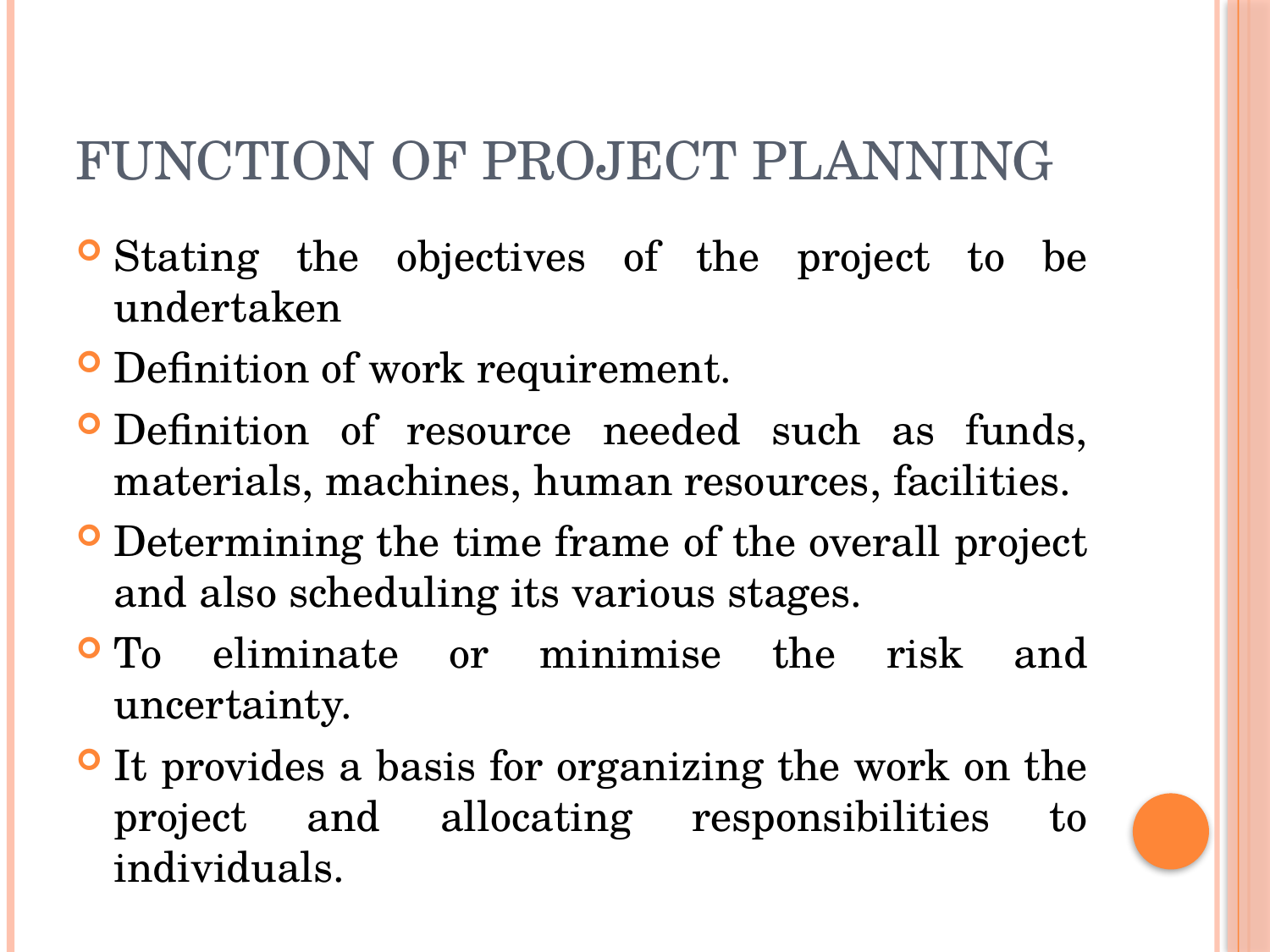

# Function of Project Planning
Stating the objectives of the project to be undertaken
Definition of work requirement.
Definition of resource needed such as funds, materials, machines, human resources, facilities.
Determining the time frame of the overall project and also scheduling its various stages.
To eliminate or minimise the risk and uncertainty.
It provides a basis for organizing the work on the project and allocating responsibilities to individuals.